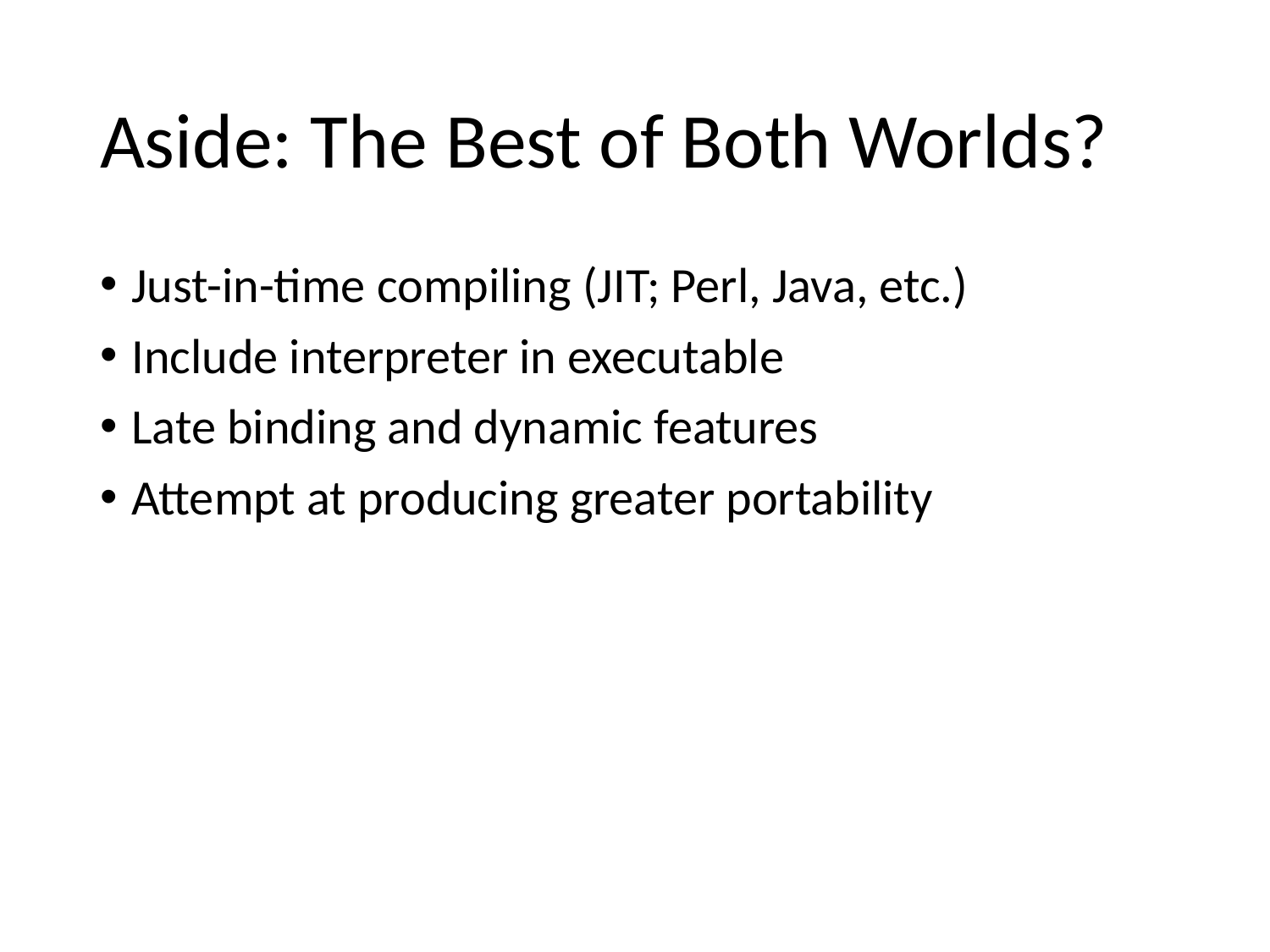

# Aside: The Best of Both Worlds?
Just-in-time compiling (JIT; Perl, Java, etc.)
Include interpreter in executable
Late binding and dynamic features
Attempt at producing greater portability